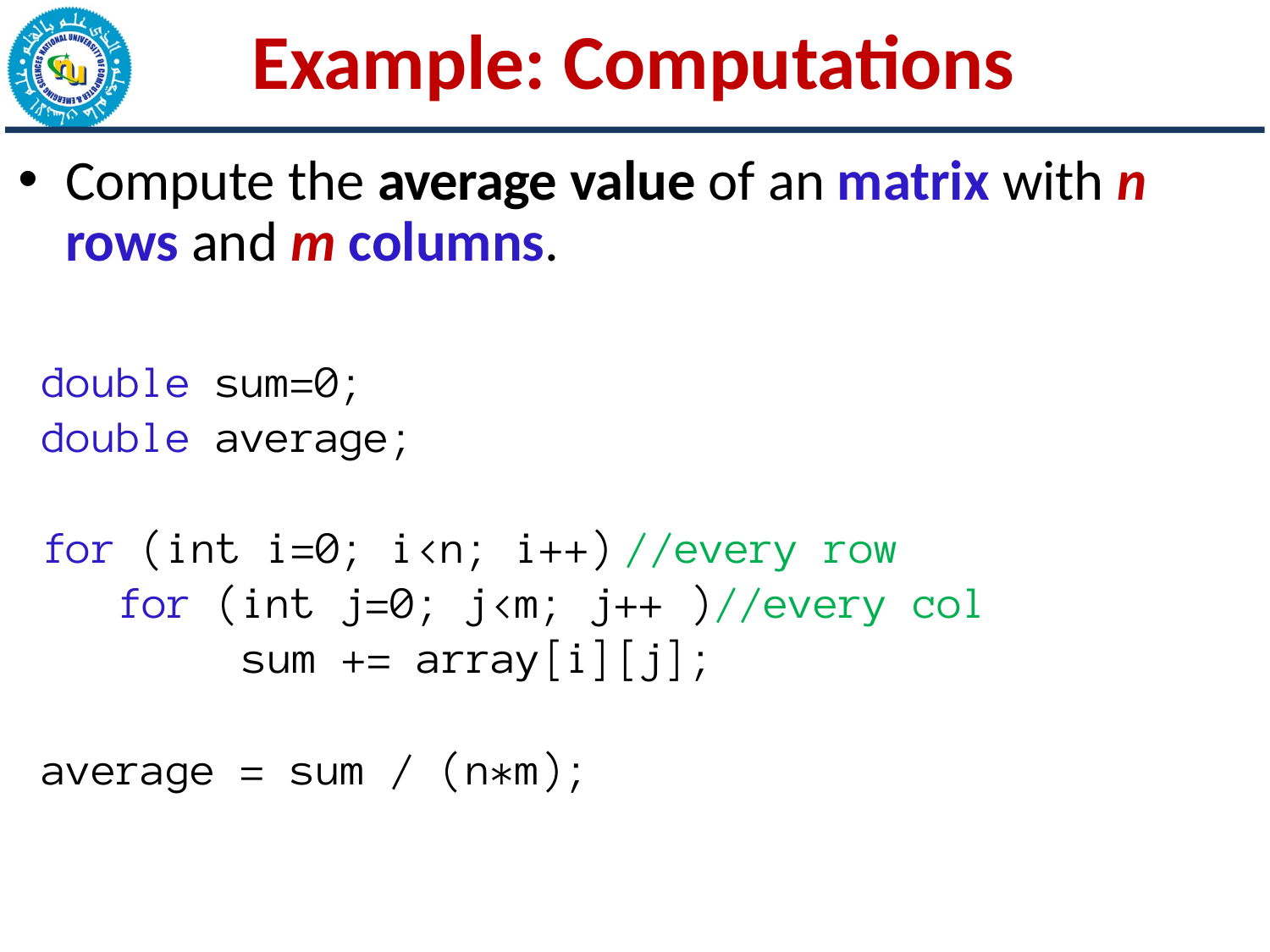

# Example: Computations

Compute the average value of an matrix with n
rows and m columns.

double sum=0;  double average;

for (int i=0; i<n; i++)	//every row  for (int j=0; j<m; j++ )//every col
sum += array[i][j];

average = sum / (n*m);